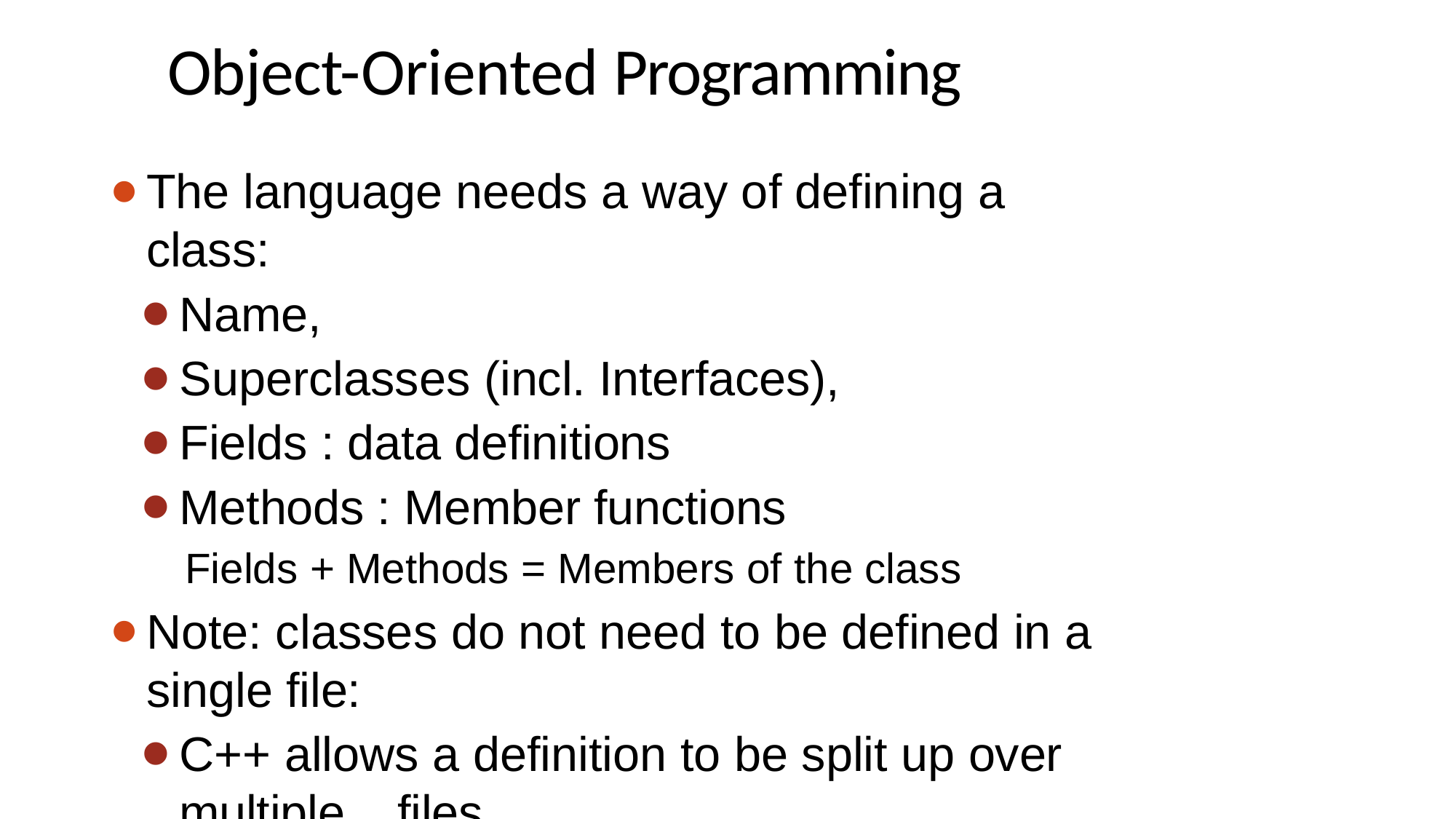

# Object-Oriented Programming
The language needs a way of defining a class:
Name,
Superclasses (incl. Interfaces),
Fields : data definitions
Methods : Member functions
Fields + Methods = Members of the class
Note: classes do not need to be defined in a single file:
C++ allows a definition to be split up over multiple 	files,
Java allows more than one class per file (one is public)